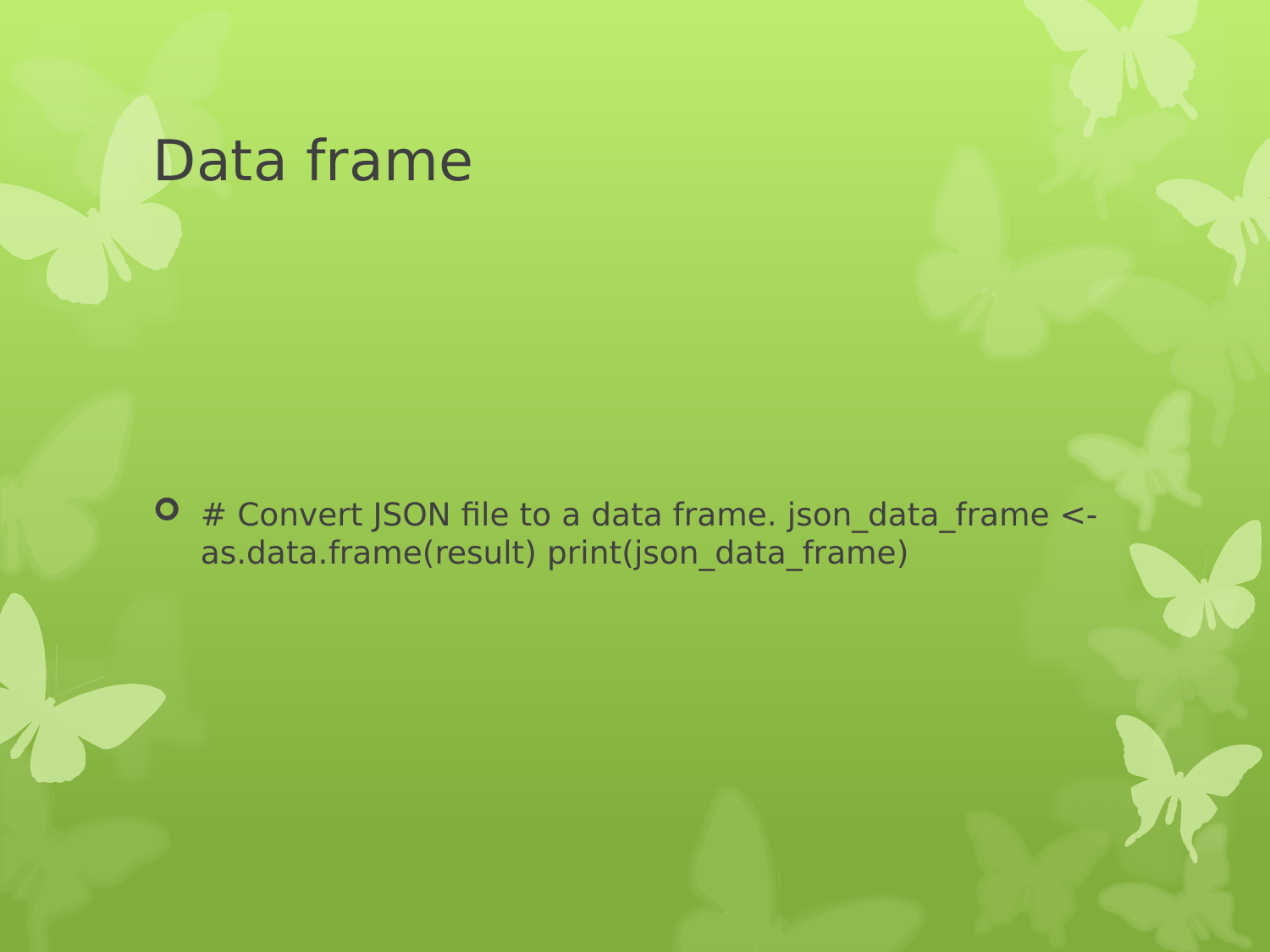

# Data frame
# Convert JSON file to a data frame. json_data_frame <- as.data.frame(result) print(json_data_frame)